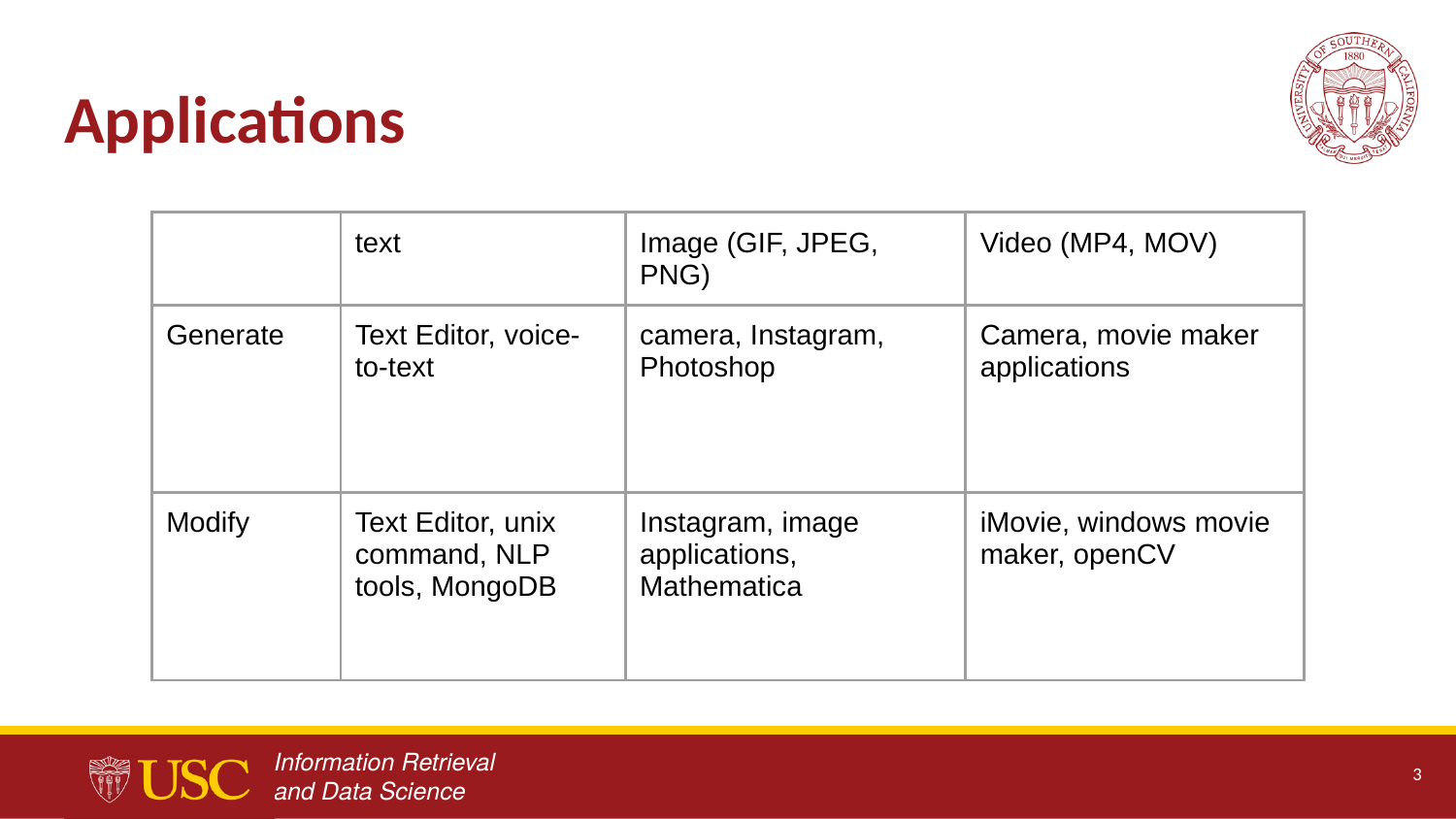

# Applications
|  | text | Image (GIF, JPEG, PNG) | Video (MP4, MOV) |
| --- | --- | --- | --- |
| Generate | Text Editor, voice-to-text | camera, Instagram, Photoshop | Camera, movie maker applications |
| Modify | Text Editor, unix command, NLP tools, MongoDB | Instagram, image applications, Mathematica | iMovie, windows movie maker, openCV |
3